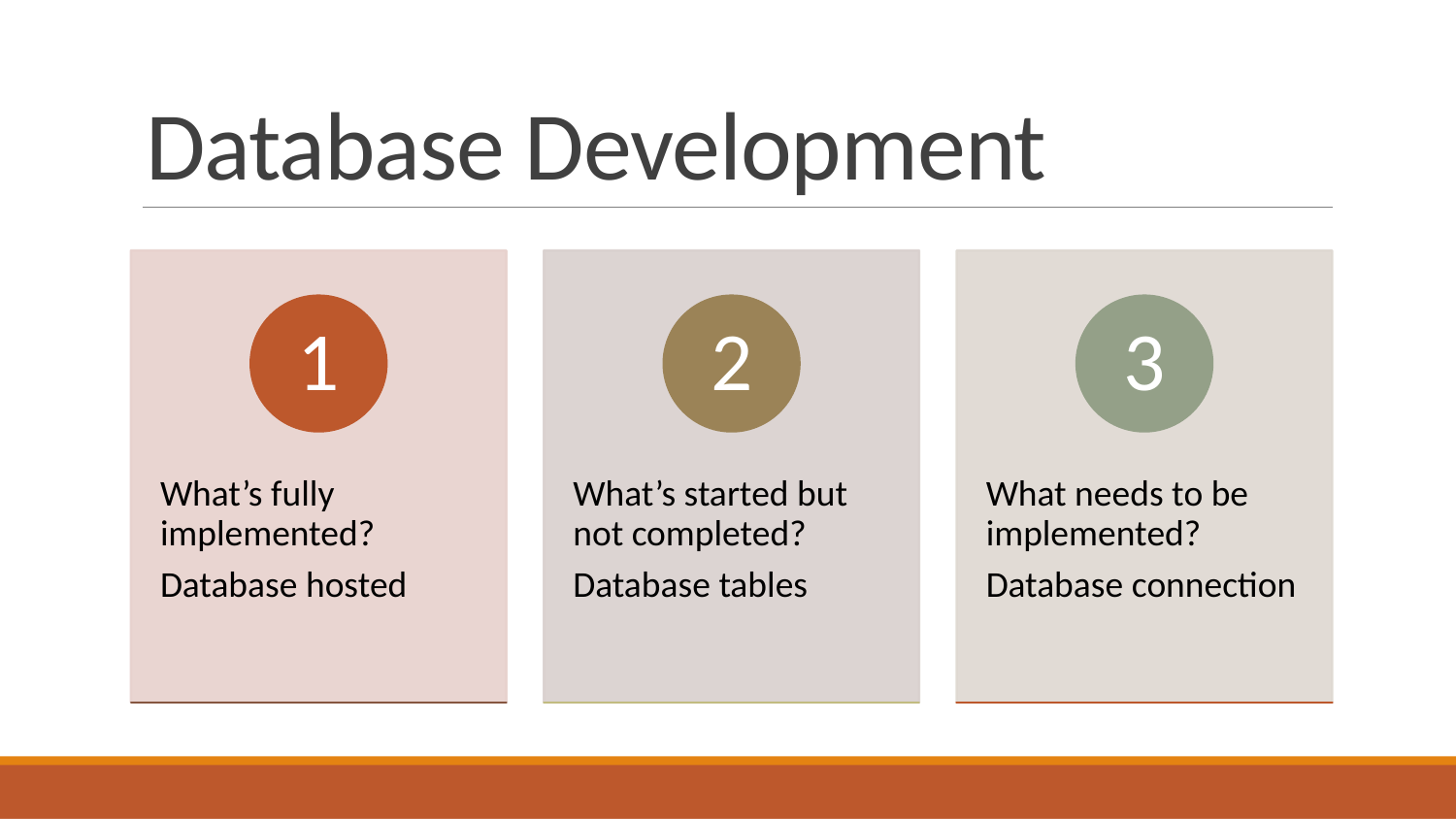

# Database Development
What’s fully implemented?
Database hosted
1
What’s started but not completed?
Database tables
2
What needs to be implemented?
Database connection
3